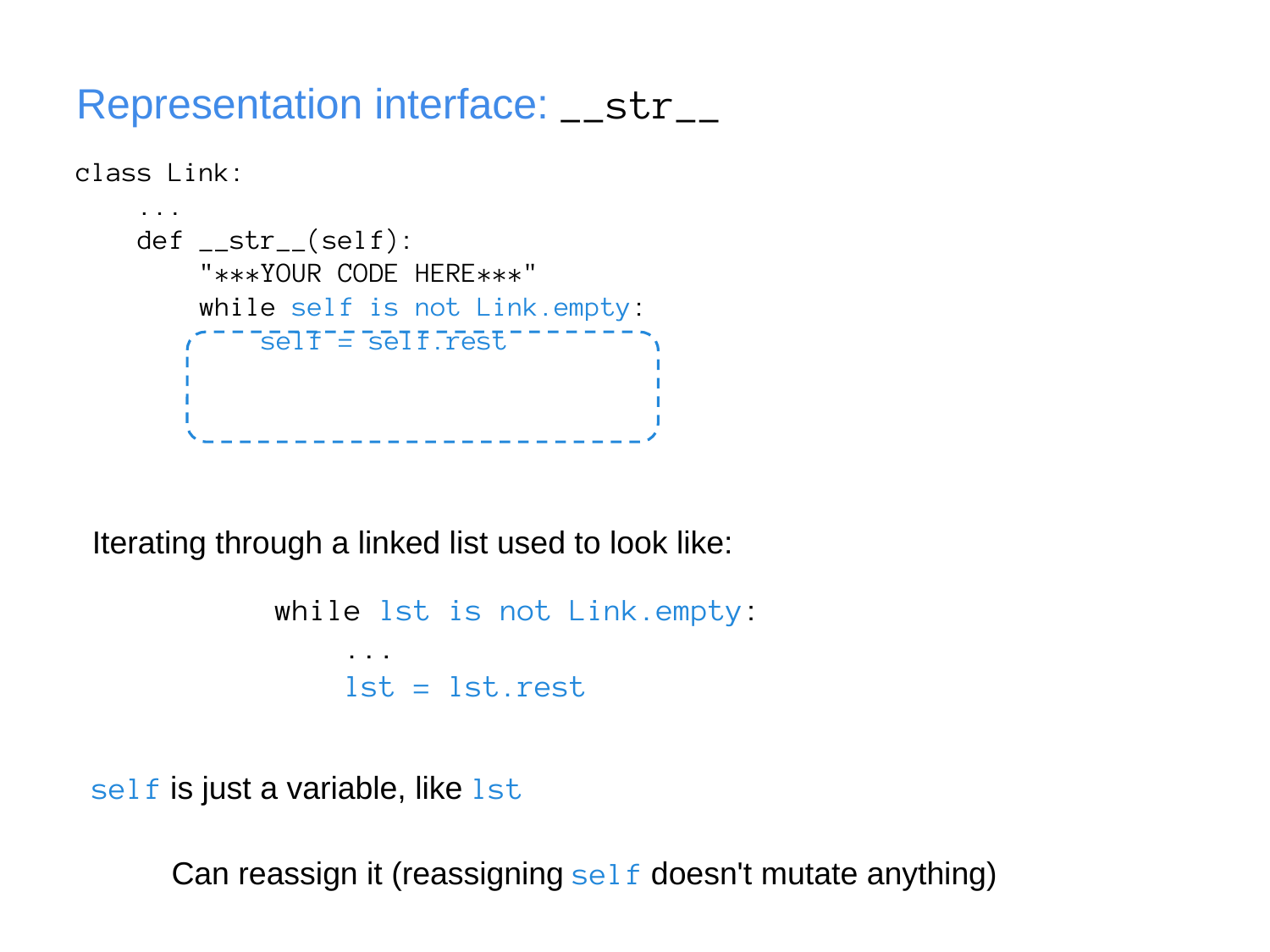

# Representation interface: __str__
class Link:
    ...
    def __str__(self):
        "***YOUR CODE HERE***"
        while self is not Link.empty:
            self = self.rest

Iterating through a linked list used to look like:
while lst is not Link.empty:
    ...
    lst = lst.rest
self is just a variable, like lst
Can reassign it (reassigning self doesn't mutate anything)